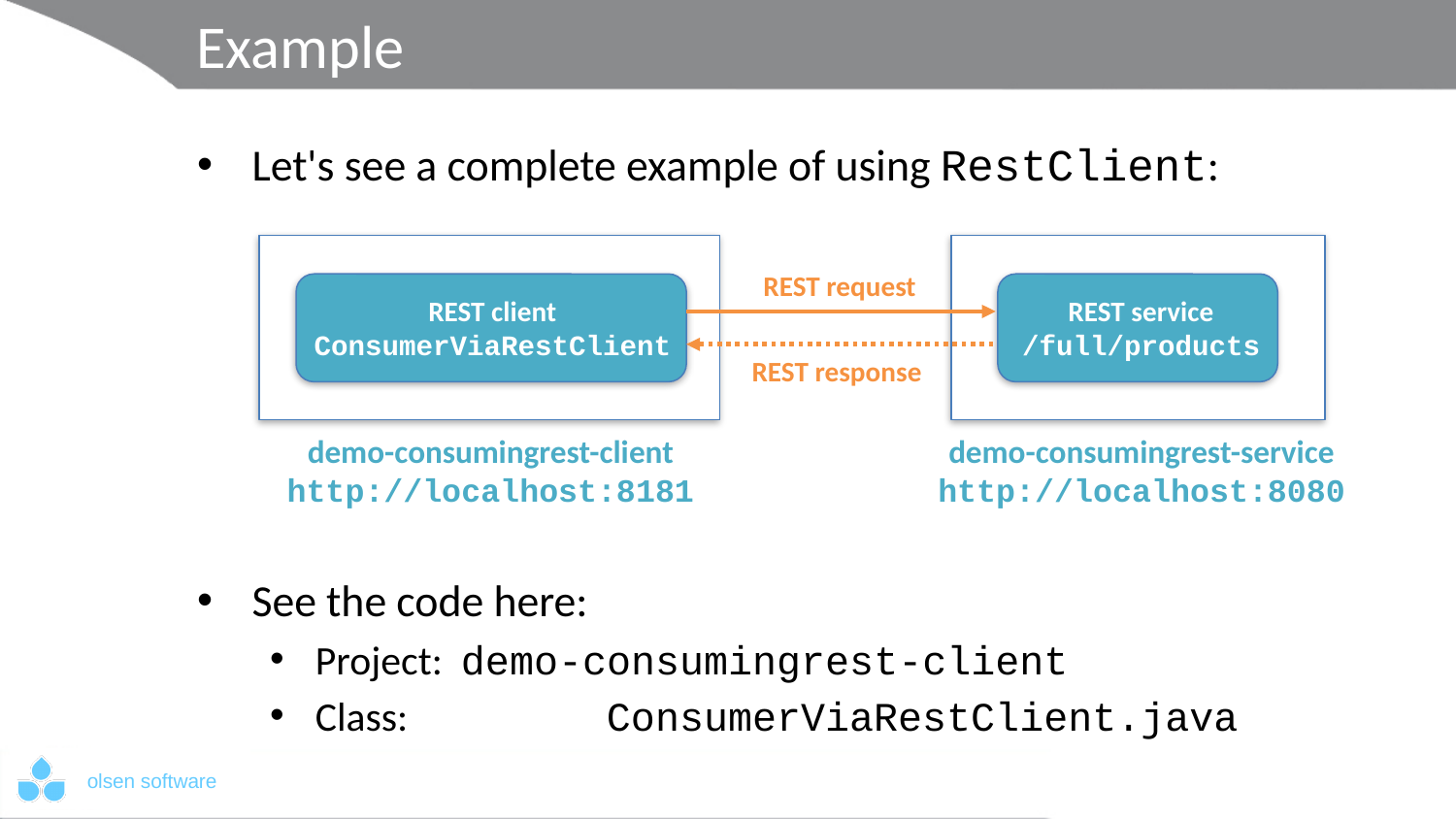

# Example
Let's see a complete example of using RestClient:

See the code here:
Project:	demo-consumingrest-client
Class:		ConsumerViaRestClient.java

REST client
ConsumerViaRestClient
demo-consumingrest-client
http://localhost:8181

REST service
/full/products
demo-consumingrest-service
http://localhost:8080
REST request
REST response